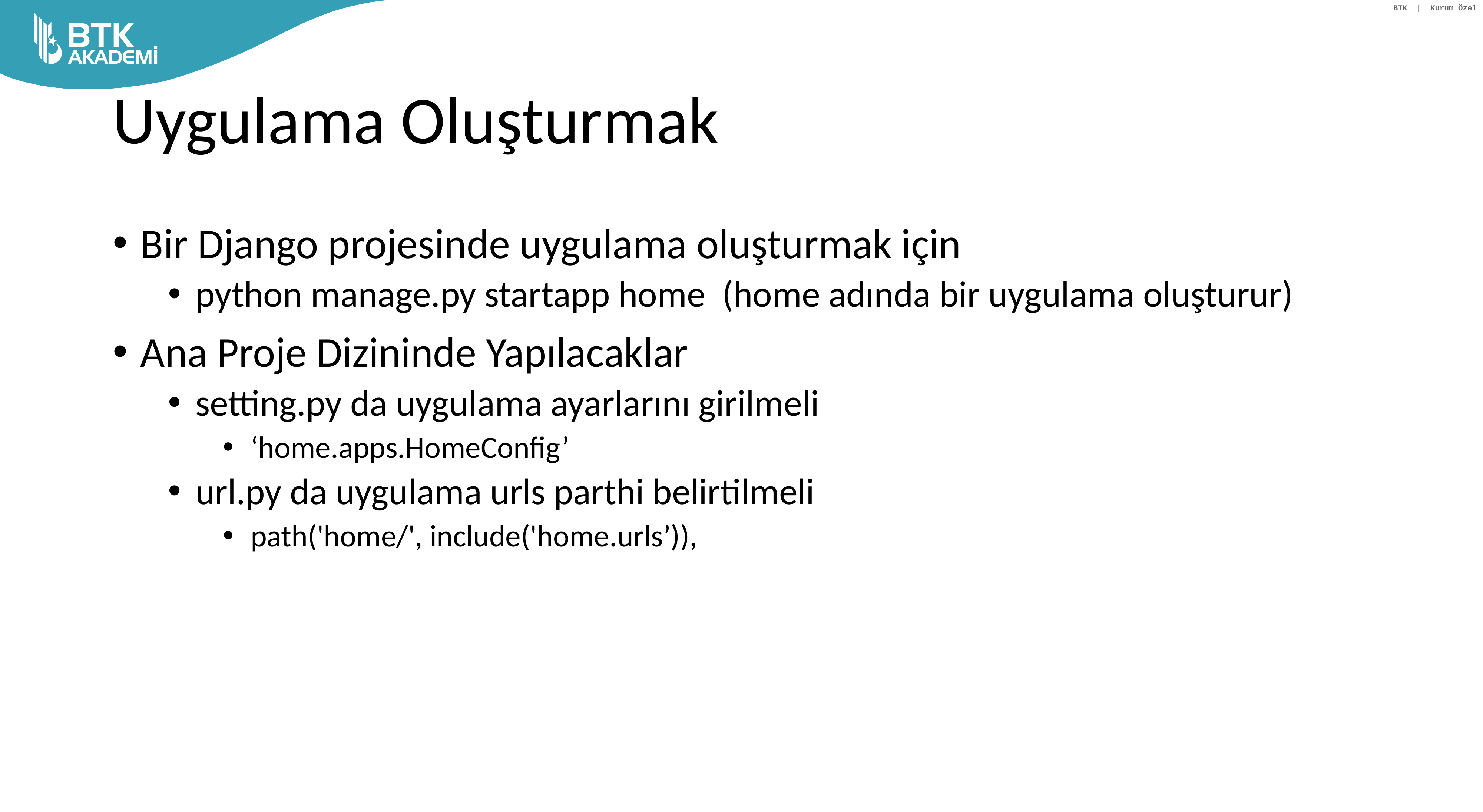

# Uygulama Oluşturmak
Bir Django projesinde uygulama oluşturmak için
python manage.py startapp home  (home adında bir uygulama oluşturur)
Ana Proje Dizininde Yapılacaklar
setting.py da uygulama ayarlarını girilmeli
‘home.apps.HomeConfig’
url.py da uygulama urls parthi belirtilmeli
path('home/', include('home.urls’)),